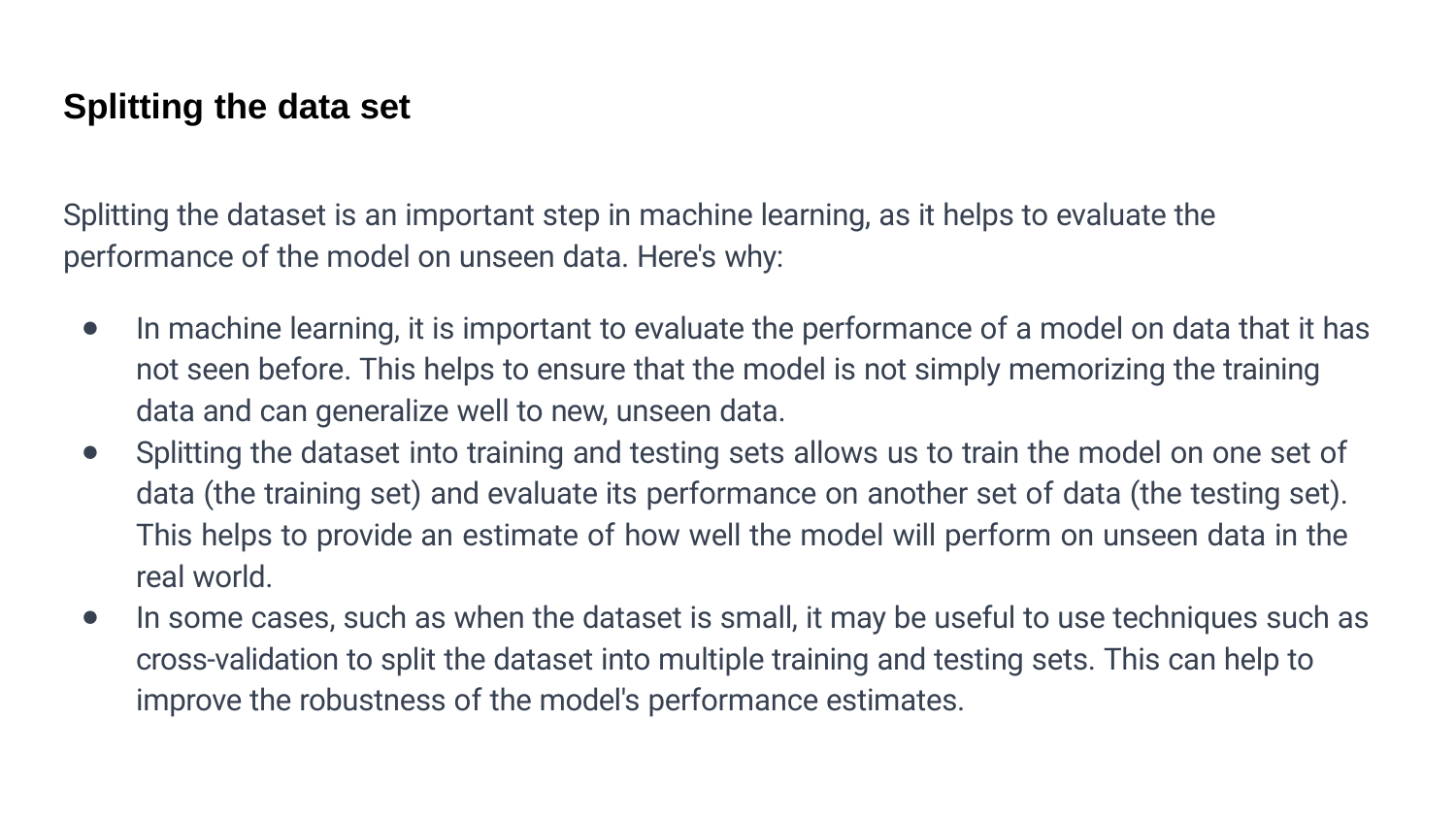

# Splitting the data set
Splitting the dataset is an important step in machine learning, as it helps to evaluate the  performance of the model on unseen data. Here's why:
In machine learning, it is important to evaluate the performance of a model on data that it has  not seen before. This helps to ensure that the model is not simply memorizing the training  data and can generalize well to new, unseen data.
Splitting the dataset into training and testing sets allows us to train the model on one set of  data (the training set) and evaluate its performance on another set of data (the testing set).  This helps to provide an estimate of how well the model will perform on unseen data in the  real world.
In some cases, such as when the dataset is small, it may be useful to use techniques such as  cross-validation to split the dataset into multiple training and testing sets. This can help to  improve the robustness of the model's performance estimates.